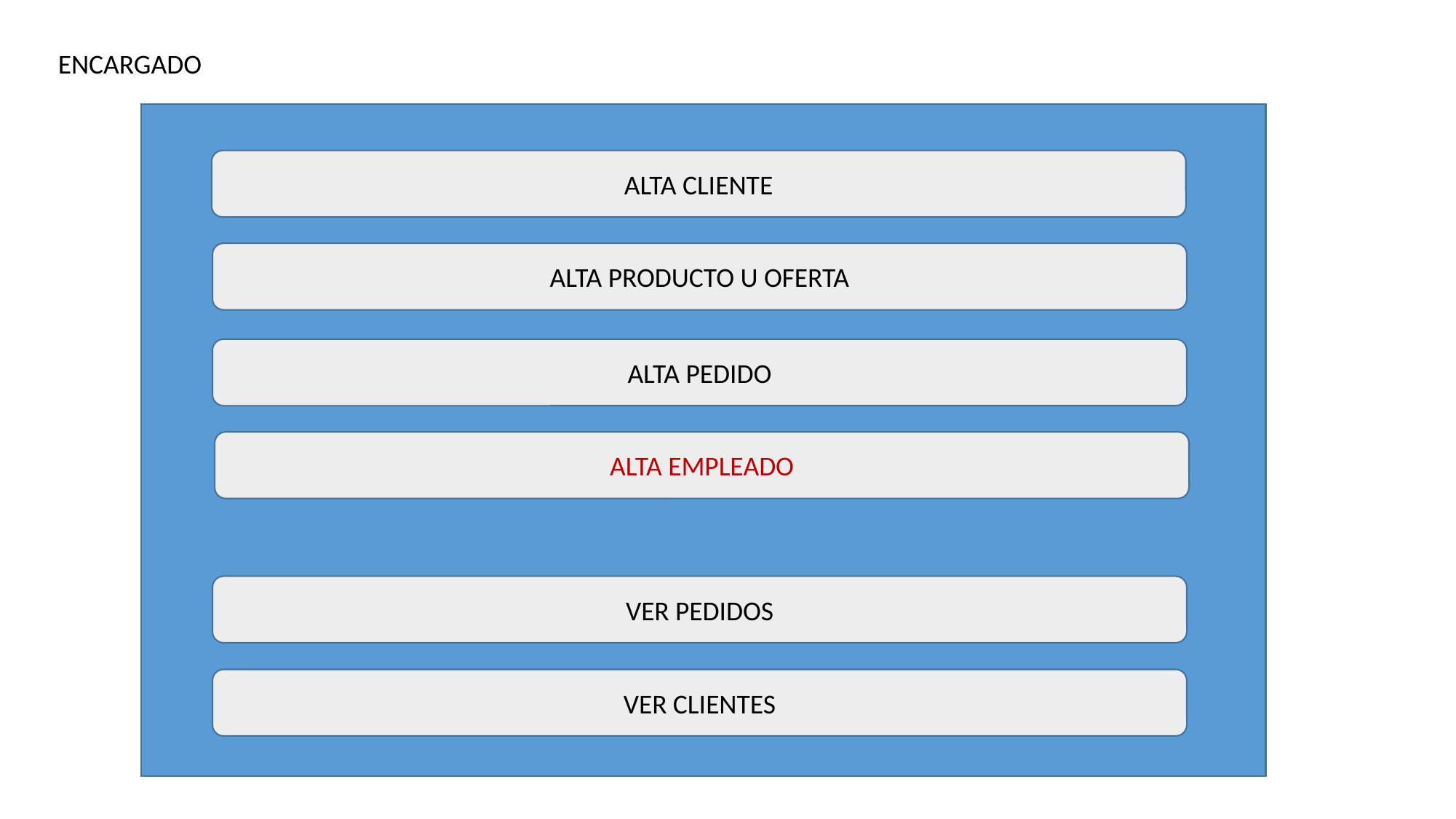

ENCARGADO

ALTA CLIENTE
ALTA PRODUCTO U OFERTA
ALTA PEDIDO
ALTA EMPLEADO
VER PEDIDOS
VER CLIENTES